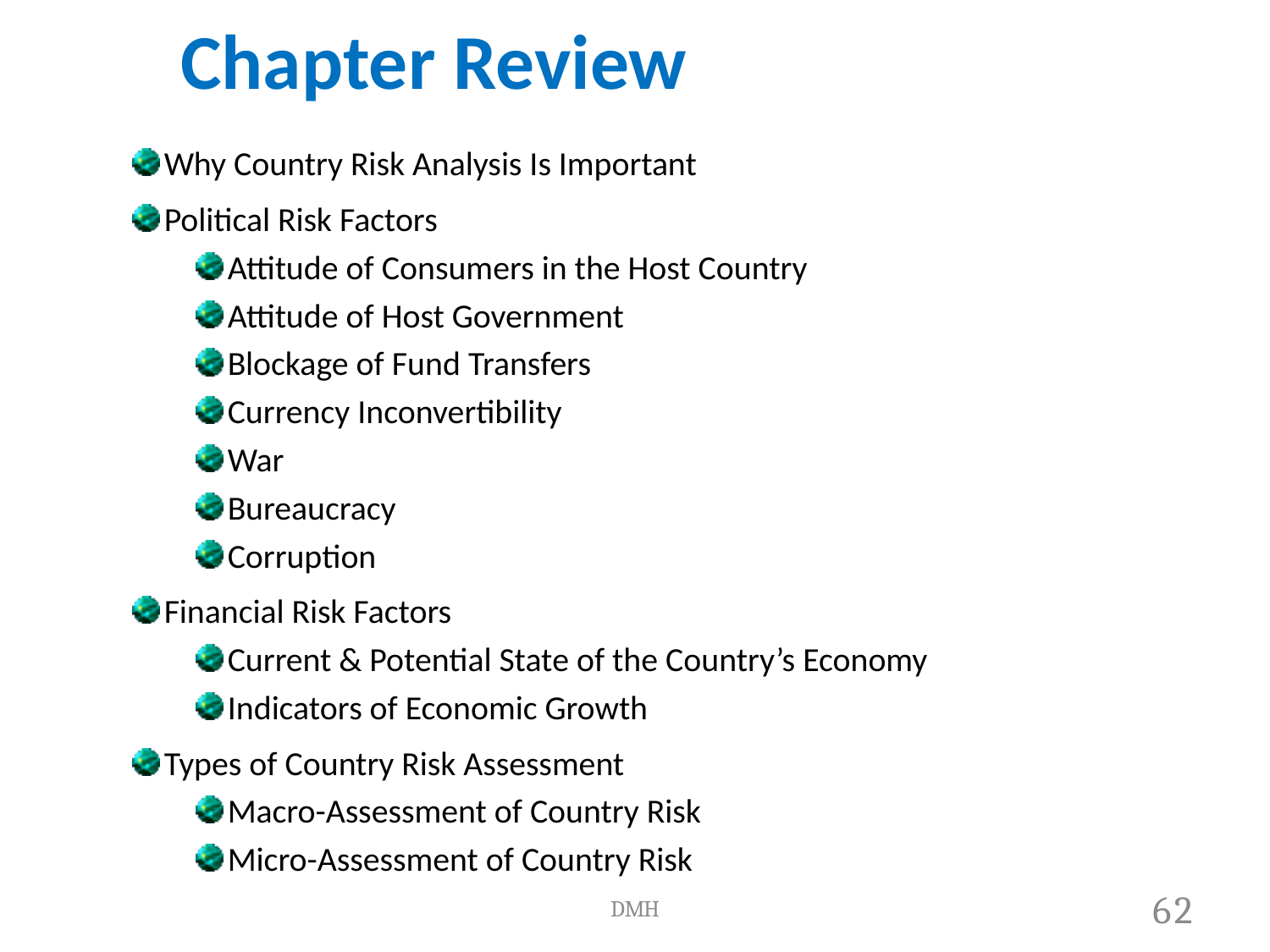

# Chapter Review
Why Country Risk Analysis Is Important
Political Risk Factors
Attitude of Consumers in the Host Country
Attitude of Host Government
Blockage of Fund Transfers
Currency Inconvertibility
War
Bureaucracy
Corruption
Financial Risk Factors
Current & Potential State of the Country’s Economy
Indicators of Economic Growth
Types of Country Risk Assessment
Macro-Assessment of Country Risk
Micro-Assessment of Country Risk
DMH
62